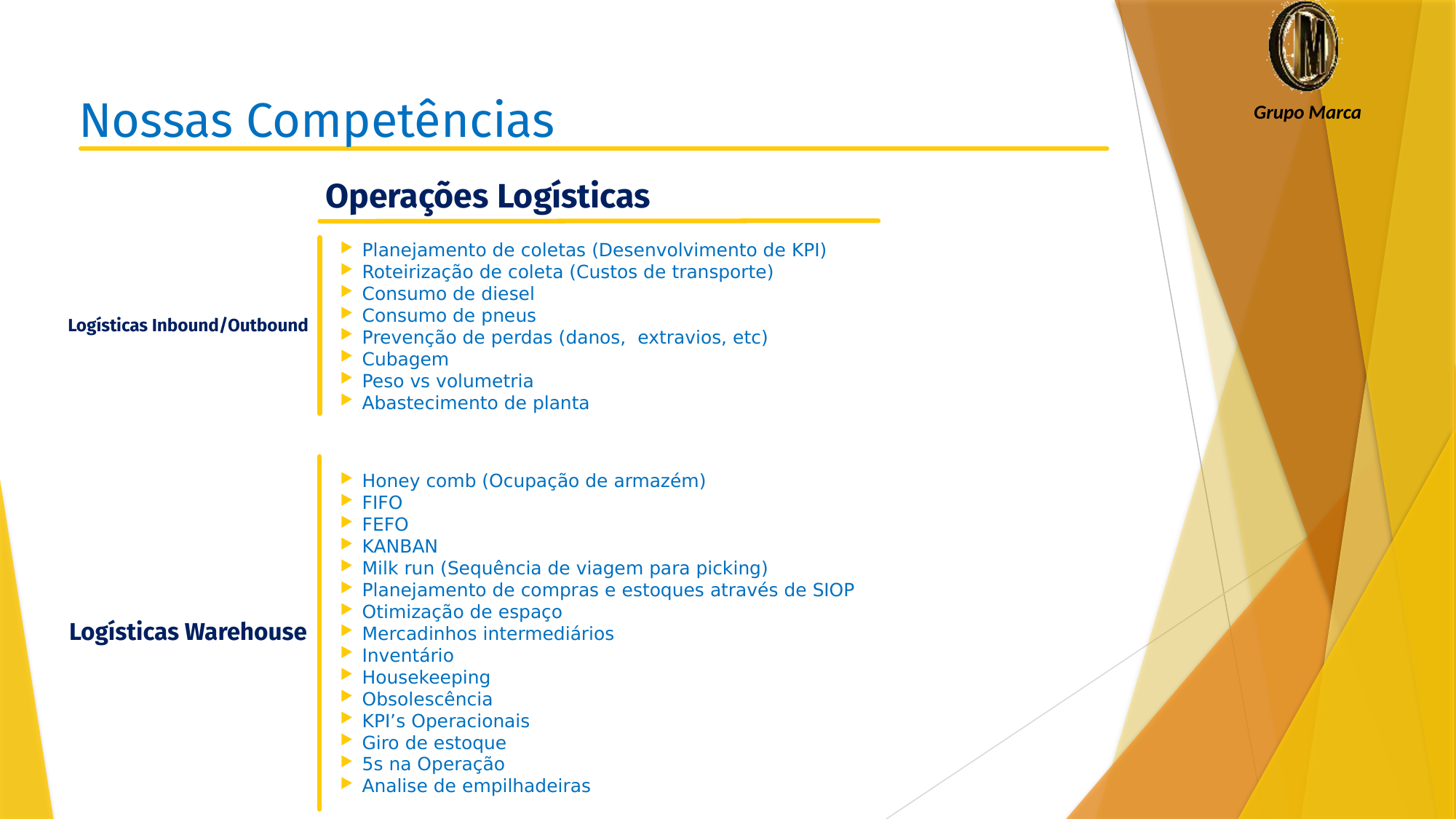

Nossas Competências
Operações Logísticas
Planejamento de coletas (Desenvolvimento de KPI)
Roteirização de coleta (Custos de transporte)
Consumo de diesel
Consumo de pneus
Prevenção de perdas (danos,  extravios, etc)
Cubagem
Peso vs volumetria
Abastecimento de planta
Logísticas Inbound/Outbound
Honey comb (Ocupação de armazém)
FIFO
FEFO
KANBAN
Milk run (Sequência de viagem para picking)
Planejamento de compras e estoques através de SIOP
Otimização de espaço
Mercadinhos intermediários
Inventário
Housekeeping
Obsolescência
KPI’s Operacionais
Giro de estoque
5s na Operação
Analise de empilhadeiras
Logísticas Warehouse